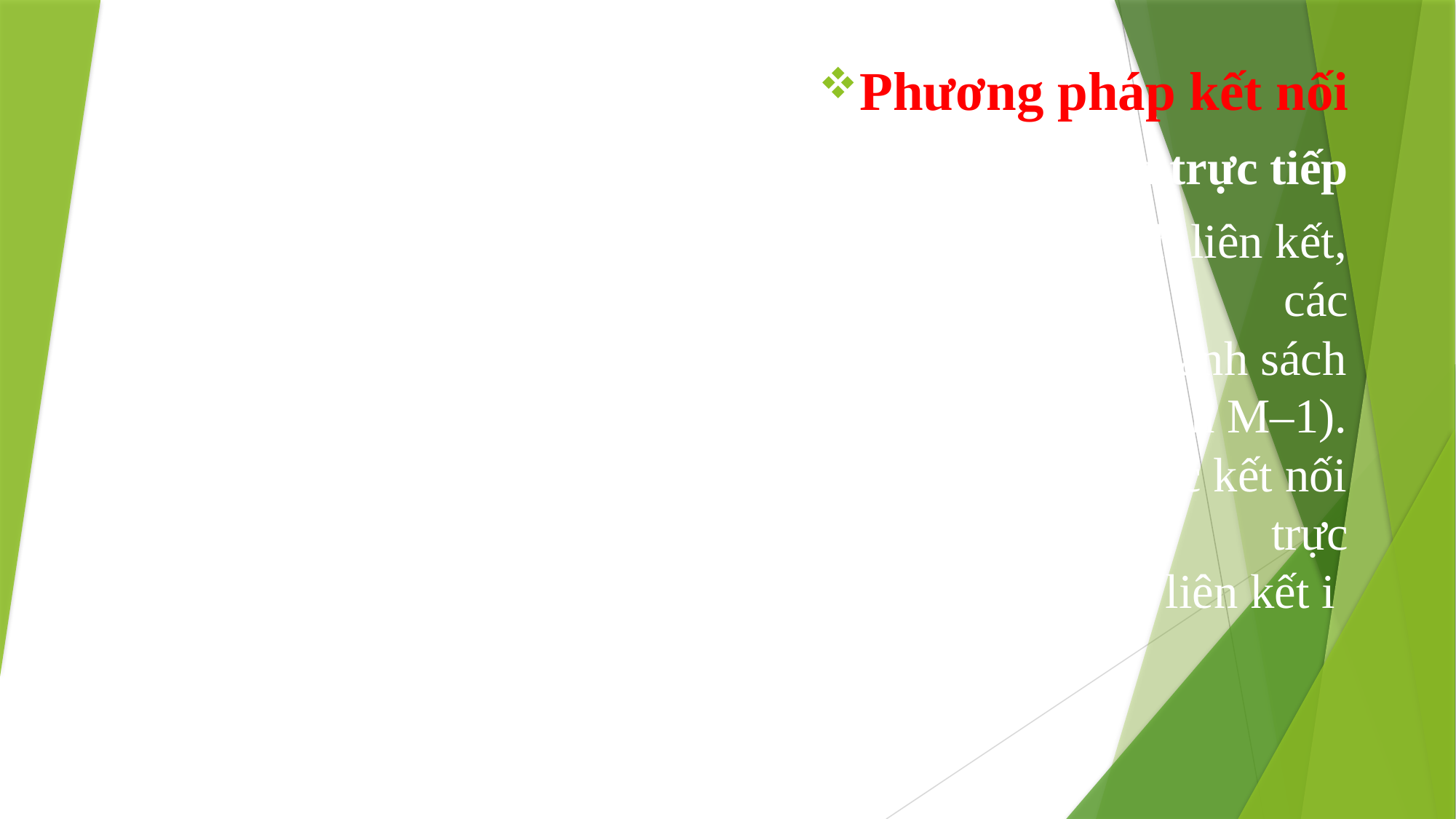

Phương pháp kết nối
	Phương pháp kết nối trực tiếp
	+ Bảng băm được cài đặt bằng các danh sách liên kết, các
phần tử trên bảng băm được “băm” thành M danh sách
liên kết (từ danh sách 0 đến danh sách M–1).
	+ Các phần tử bị xung đột tại địa chỉ i được kết nối trực
tiếp với nhau qua danh sách liên kết i